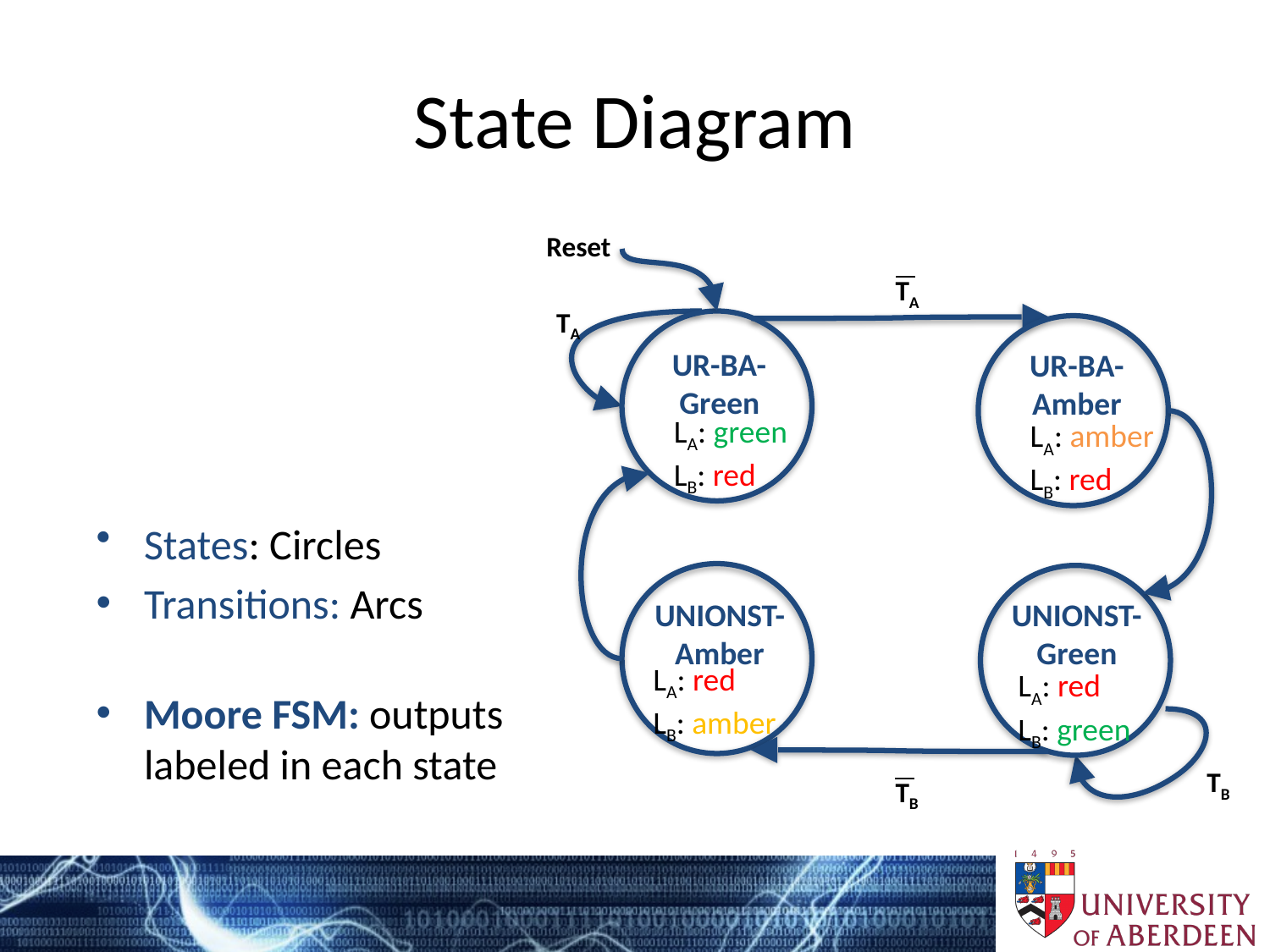

# State Diagram
Reset
TA
TA

UR-BA-
Green
LA: green
LB: red

UR-BA-
Amber
LA: amber
LB: red

UNIONST-Amber
LA: red
LB: amber

UNIONST-
Green
LA: red
LB: green
TB
TB
States: Circles
Transitions: Arcs
Moore FSM: outputs labeled in each state